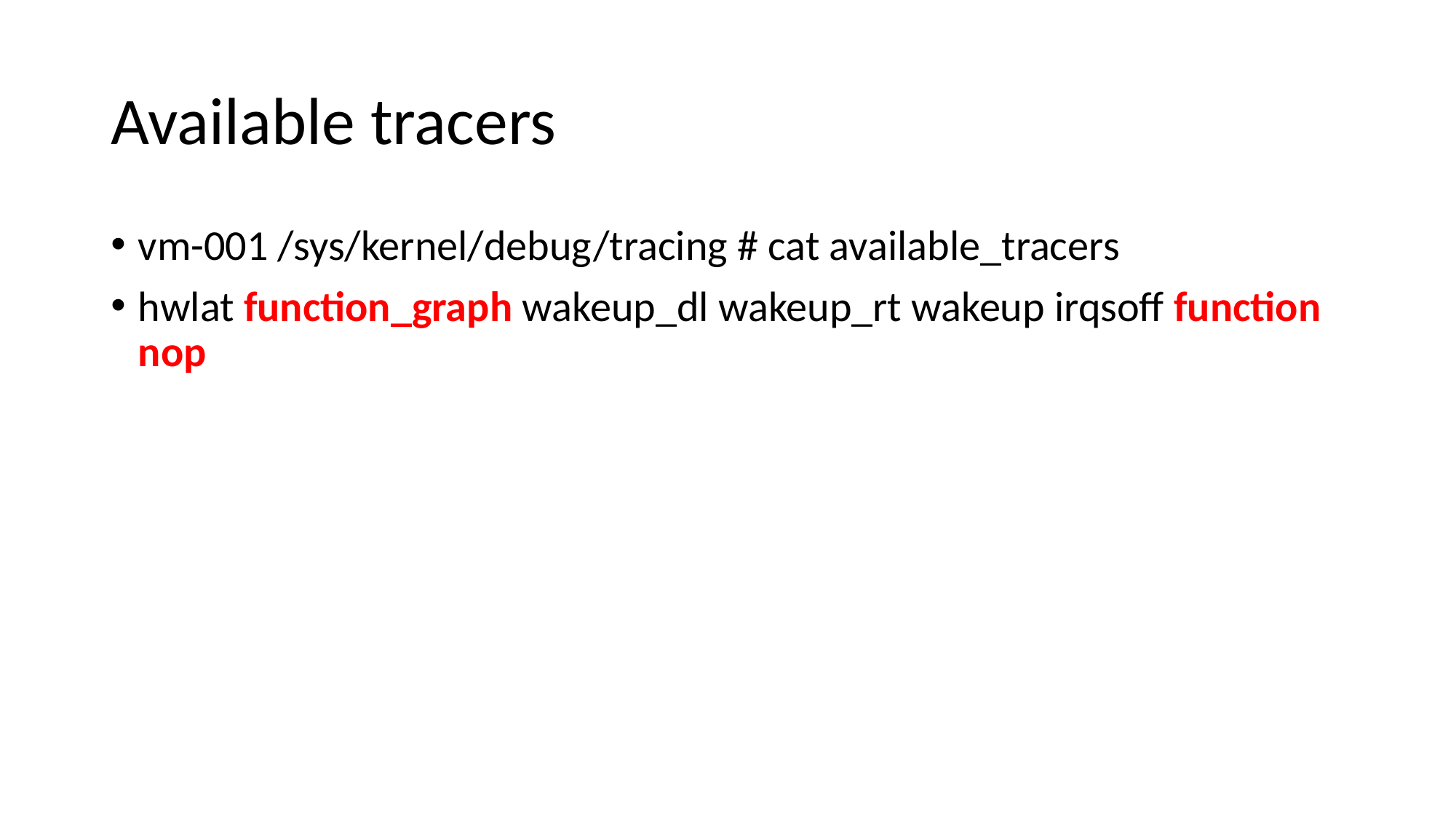

# Available tracers
vm-001 /sys/kernel/debug/tracing # cat available_tracers
hwlat function_graph wakeup_dl wakeup_rt wakeup irqsoff function nop